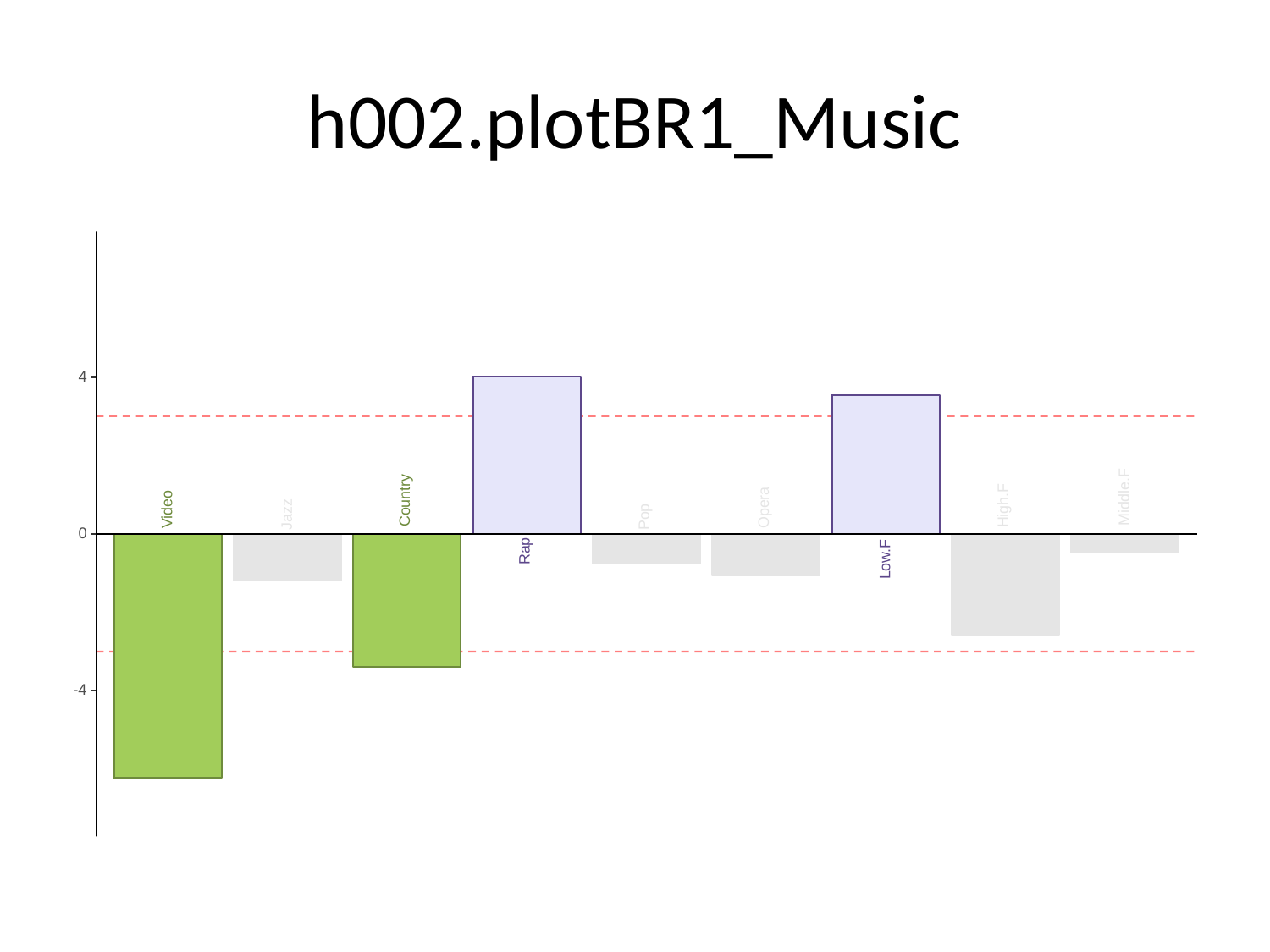

# h002.plotBR1_Music

4

Middle.F
Country
High.F
Opera
Video
Jazz
Pop
0

Rap
Low.F

-4